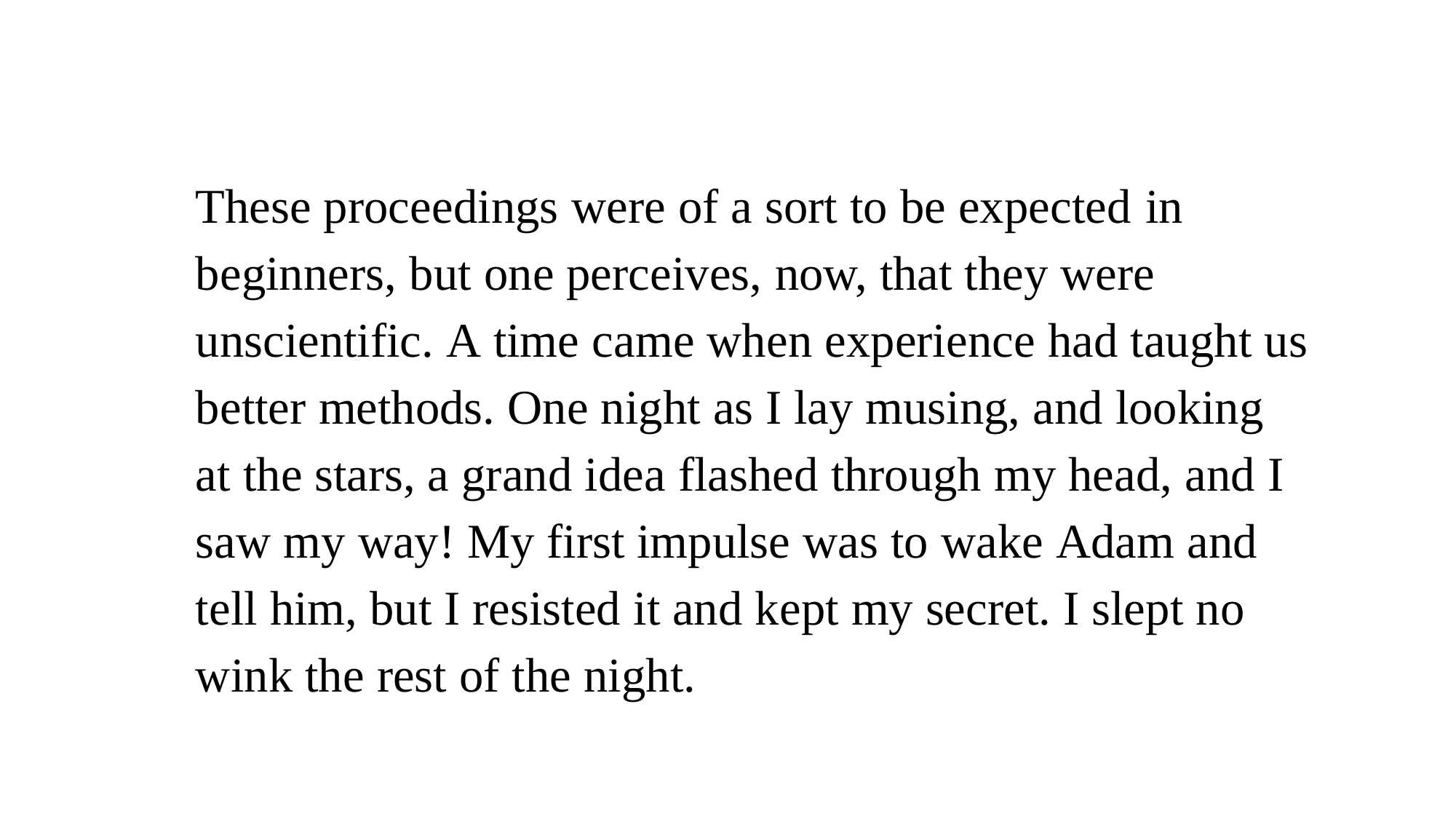

These proceedings were of a sort to be expected in beginners, but one perceives, now, that they were unscientific. A time came when experience had taught us better methods. One night as I lay musing, and looking at the stars, a grand idea flashed through my head, and I saw my way! My first impulse was to wake Adam and tell him, but I resisted it and kept my secret. I slept no wink the rest of the night.